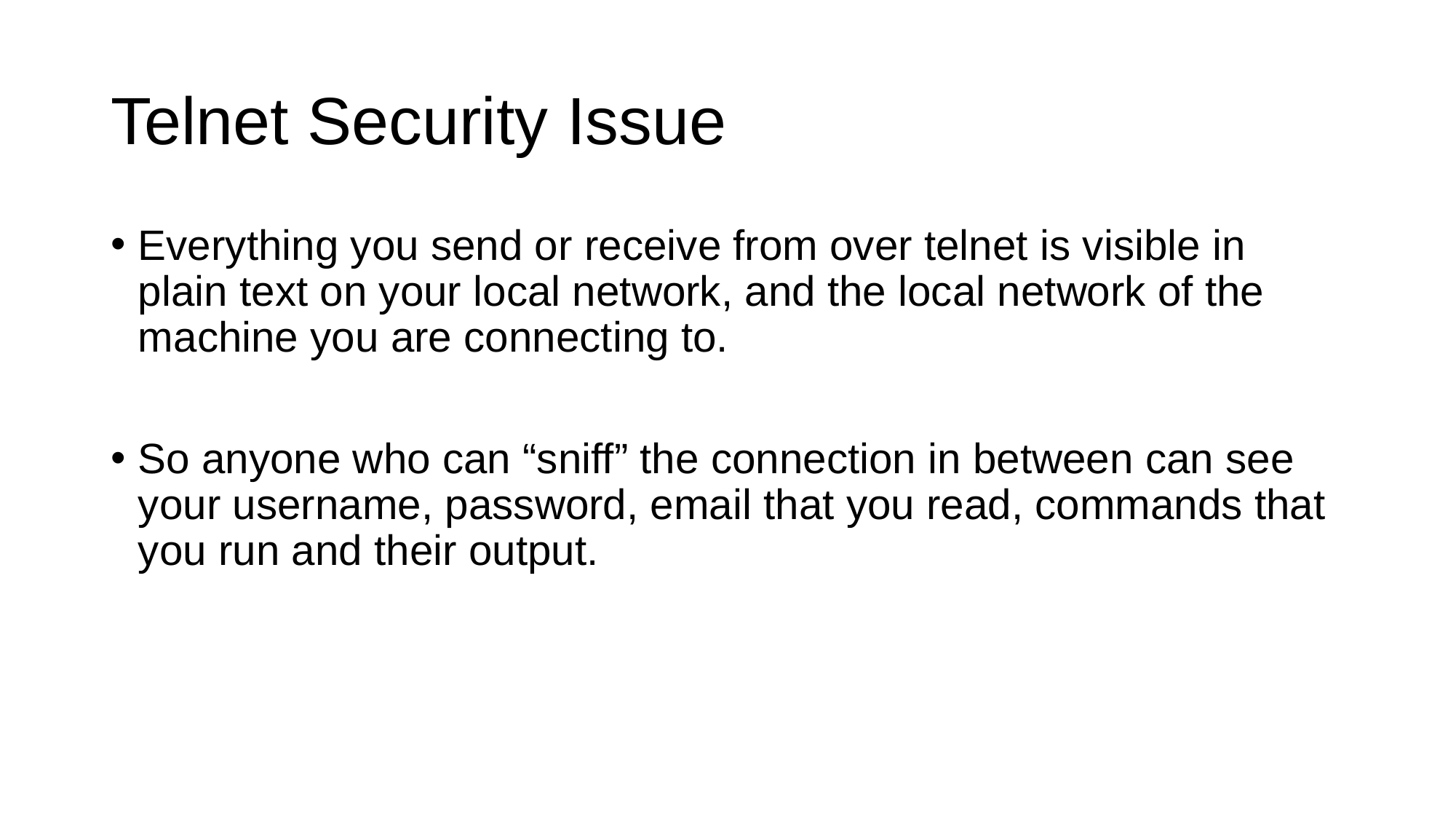

# Telnet Security Issue
Everything you send or receive from over telnet is visible in plain text on your local network, and the local network of the machine you are connecting to.

So anyone who can “sniff” the connection in between can see your username, password, email that you read, commands that you run and their output.